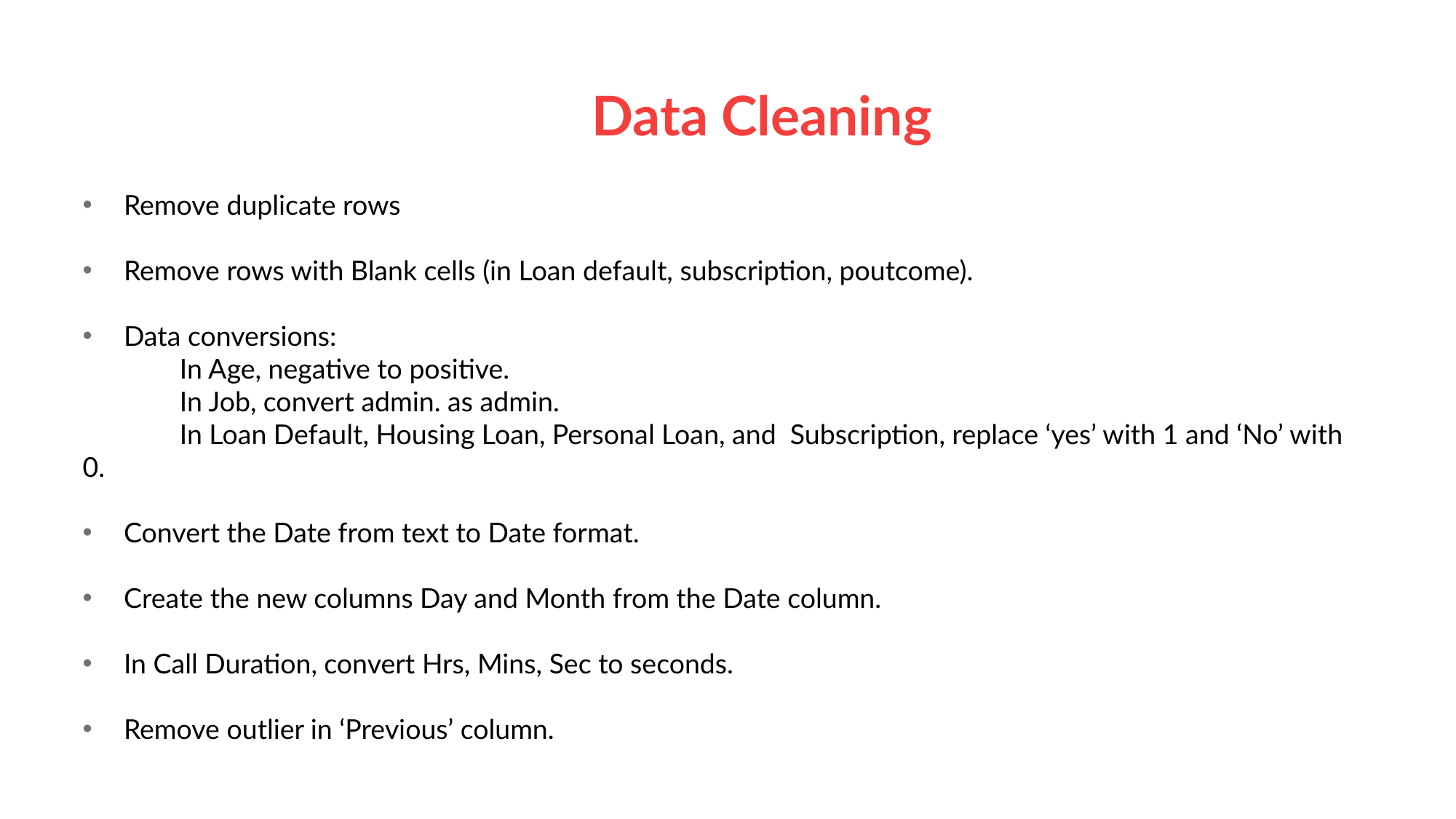

# Data Cleaning
Remove duplicate rows

Remove rows with Blank cells (in Loan default, subscription, poutcome).

Data conversions:
              In Age, negative to positive.
              In Job, convert admin. as admin.
              In Loan Default, Housing Loan, Personal Loan, and  Subscription, replace ‘yes’ with 1 and ‘No’ with 0.

Convert the Date from text to Date format.

Create the new columns Day and Month from the Date column.

In Call Duration, convert Hrs, Mins, Sec to seconds.

Remove outlier in ‘Previous’ column.